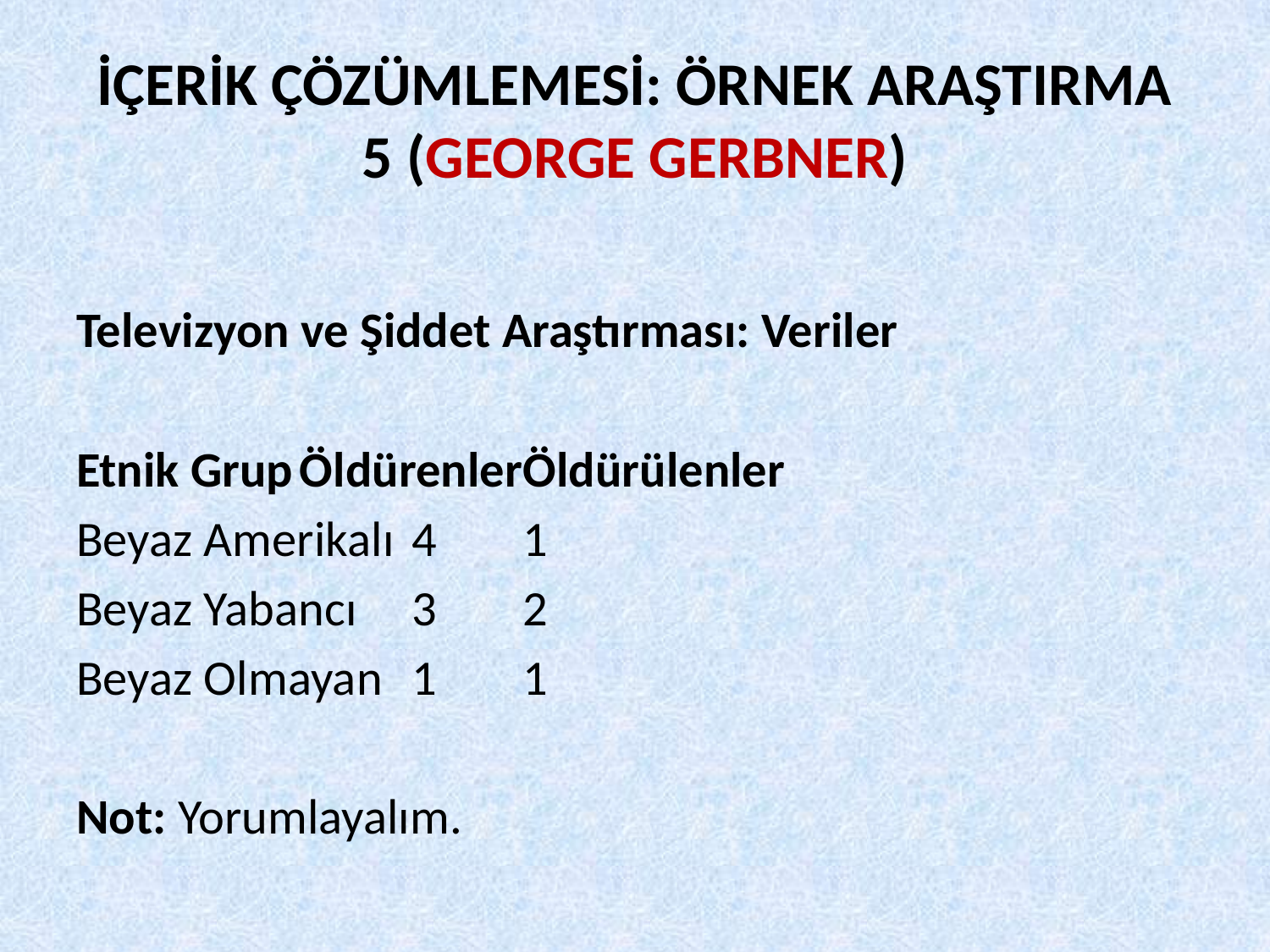

# İÇERİK ÇÖZÜMLEMESİ: ÖRNEK ARAŞTIRMA 5 (GEORGE GERBNER)

Televizyon ve Şiddet Araştırması: Veriler

Etnik Grup		Öldürenler		Öldürülenler
Beyaz Amerikalı	4			1
Beyaz Yabancı	3			2
Beyaz Olmayan	1			1

Not: Yorumlayalım.